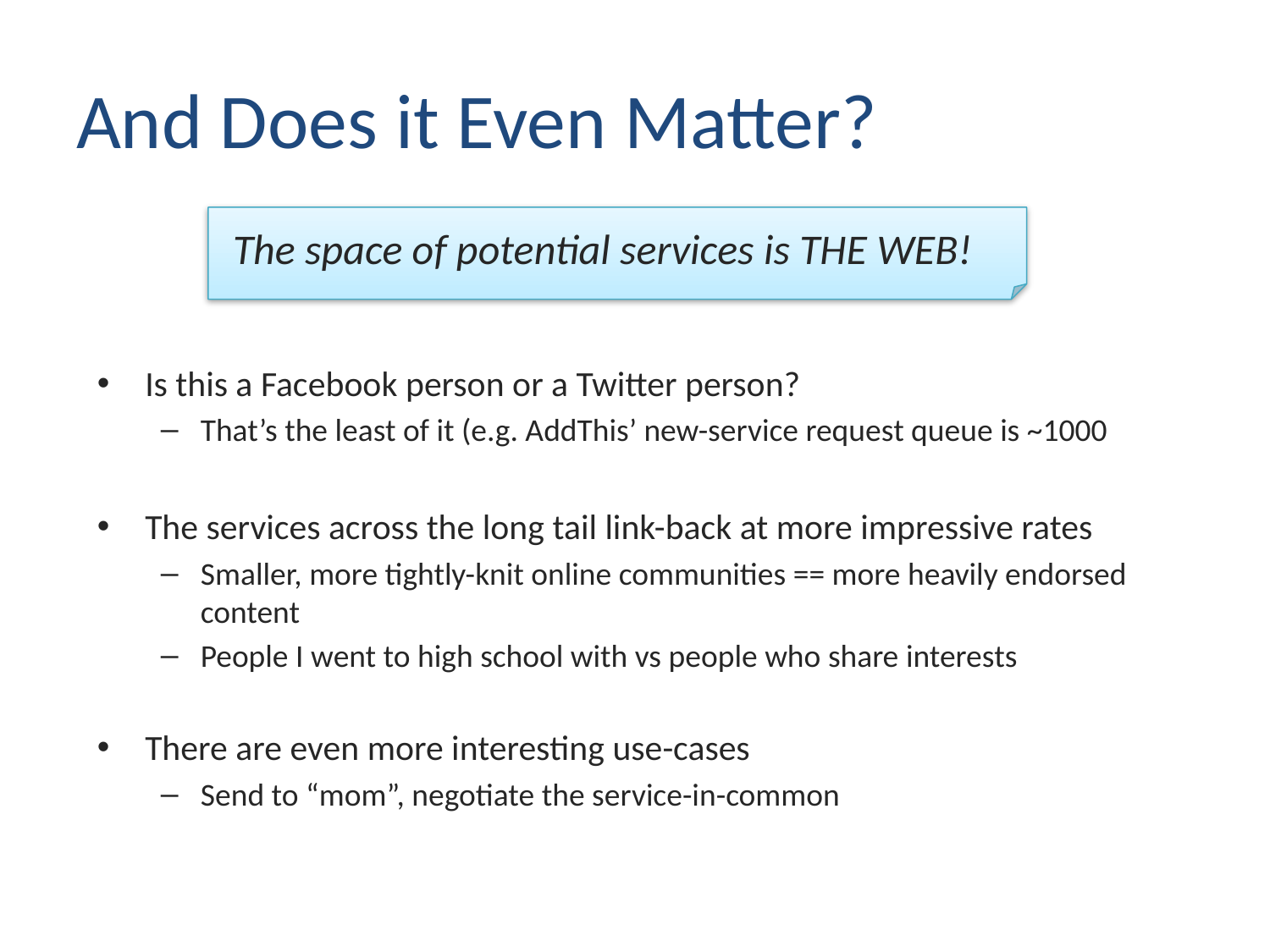

# And Does it Even Matter?

The space of potential services is THE WEB!
Is this a Facebook person or a Twitter person?
That’s the least of it (e.g. AddThis’ new-service request queue is ~1000

The services across the long tail link-back at more impressive rates
Smaller, more tightly-knit online communities == more heavily endorsed content
People I went to high school with vs people who share interests

There are even more interesting use-cases
Send to “mom”, negotiate the service-in-common